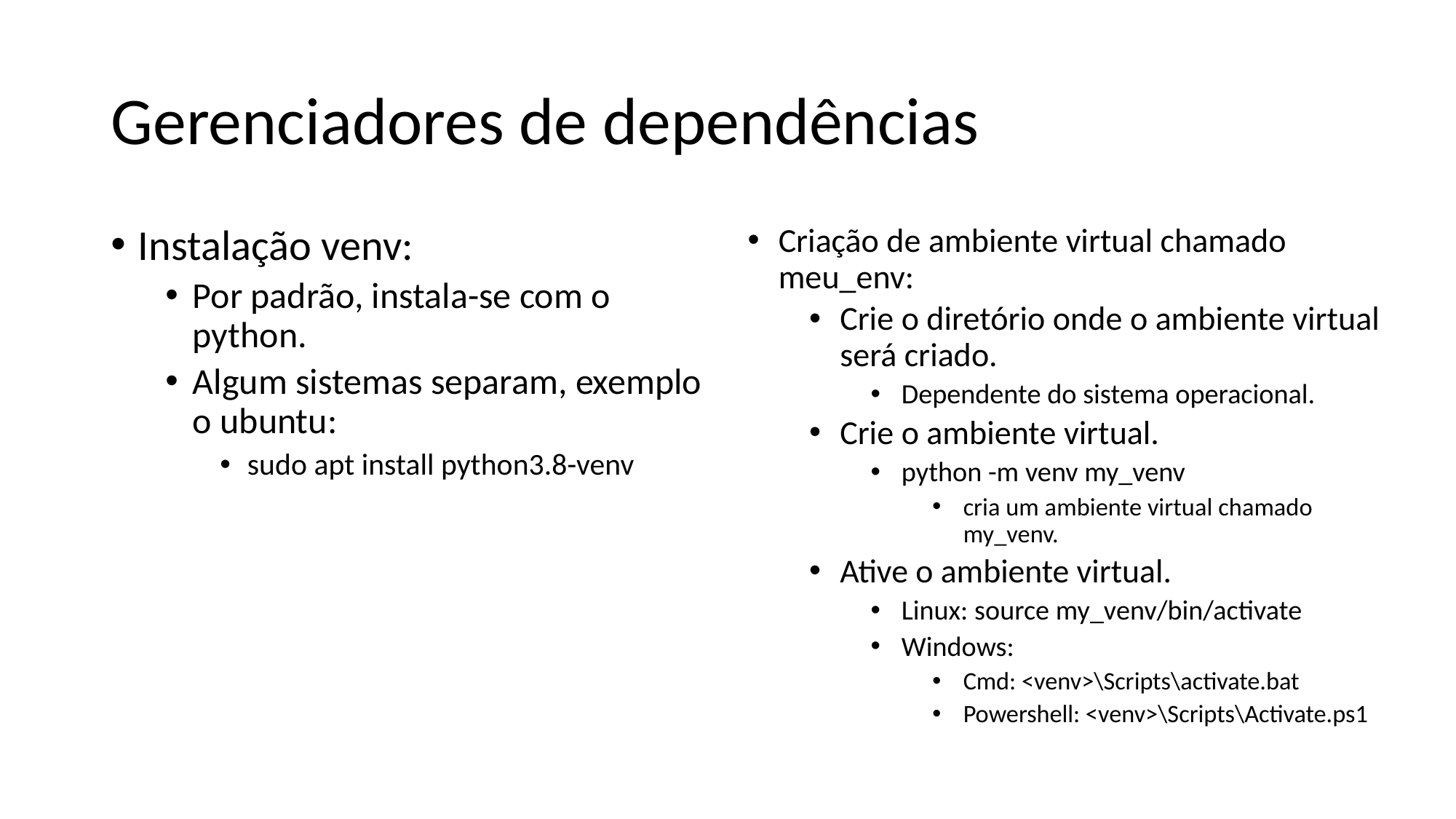

# Gerenciadores de dependências
Instalação venv:
Por padrão, instala-se com o python.
Algum sistemas separam, exemplo o ubuntu:
sudo apt install python3.8-venv
Criação de ambiente virtual chamado meu_env:
Crie o diretório onde o ambiente virtual será criado.
Dependente do sistema operacional.
Crie o ambiente virtual.
python -m venv my_venv
cria um ambiente virtual chamado my_venv.
Ative o ambiente virtual.
Linux: source my_venv/bin/activate
Windows:
Cmd: <venv>\Scripts\activate.bat
Powershell: <venv>\Scripts\Activate.ps1